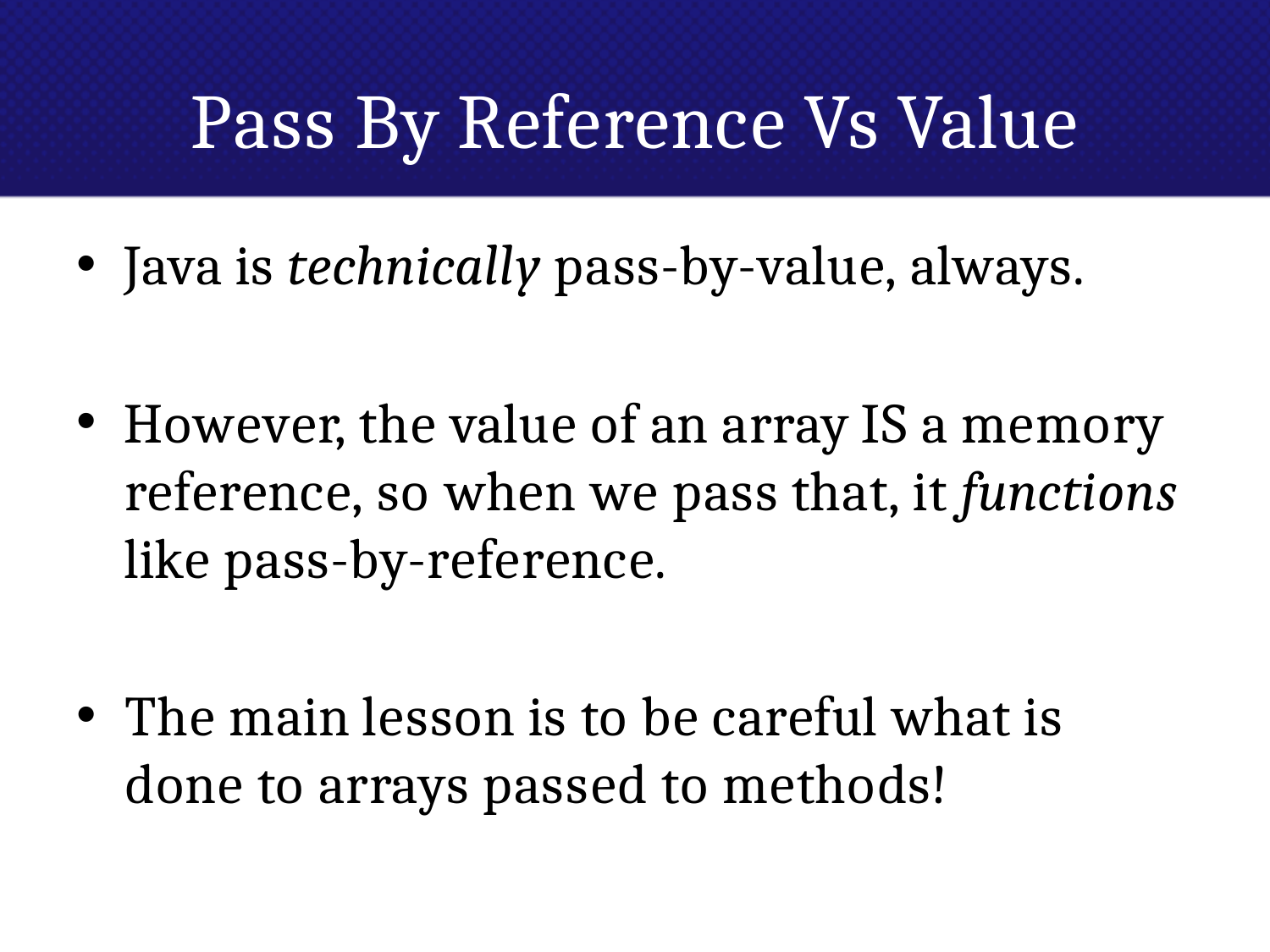

# Pass By Reference Vs Value
Java is technically pass-by-value, always.

However, the value of an array IS a memory reference, so when we pass that, it functions like pass-by-reference.

The main lesson is to be careful what is done to arrays passed to methods!